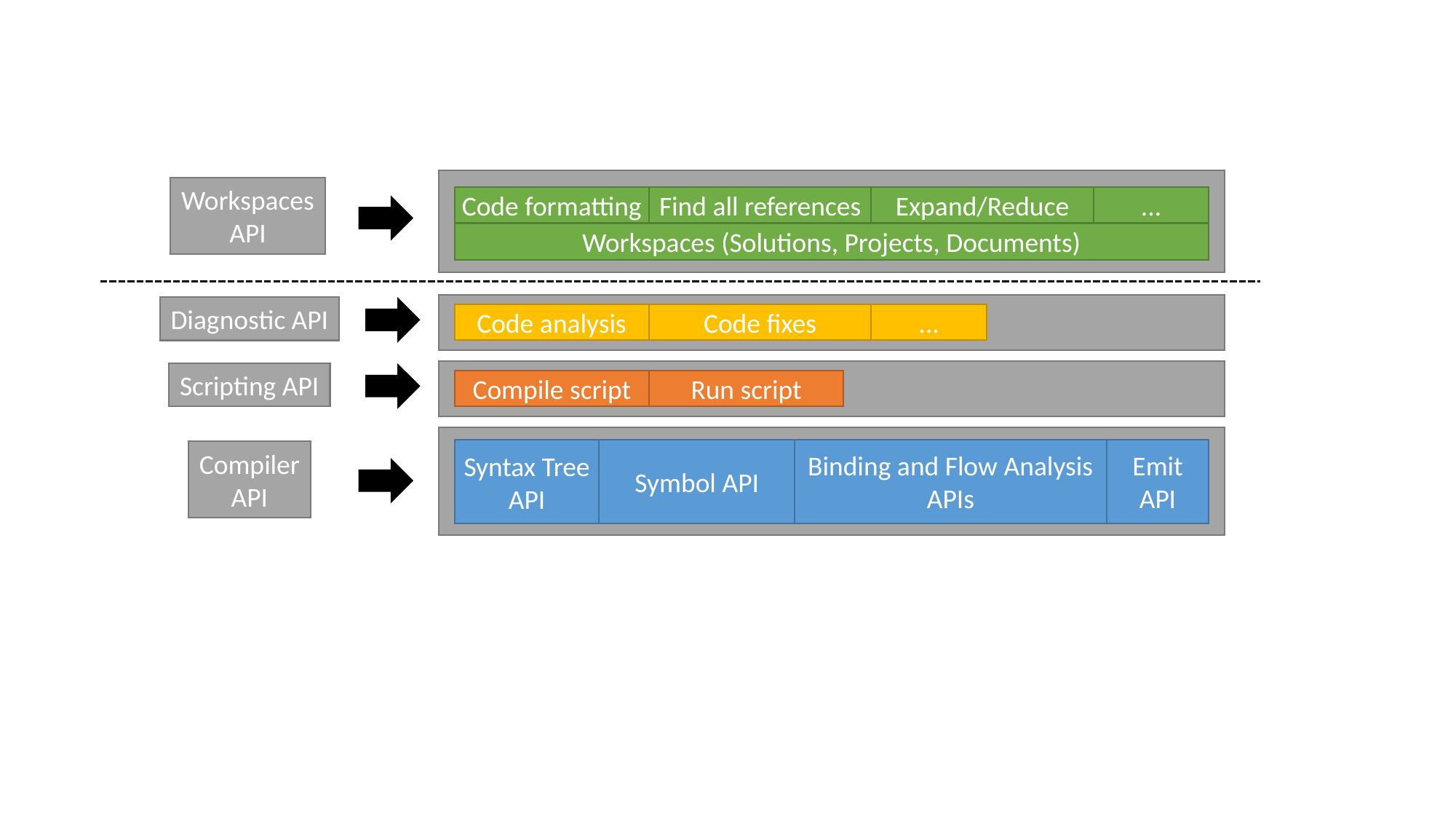

Workspaces
API
Code formatting
...
Find all references
Expand/Reduce

Workspaces (Solutions, Projects, Documents)

Diagnostic API

Code analysis
...
Code fixes

Scripting API

Run script
Compile script

Binding and Flow Analysis
APIs
Emit
API
Symbol API
Syntax Tree
API
Compiler
API

4